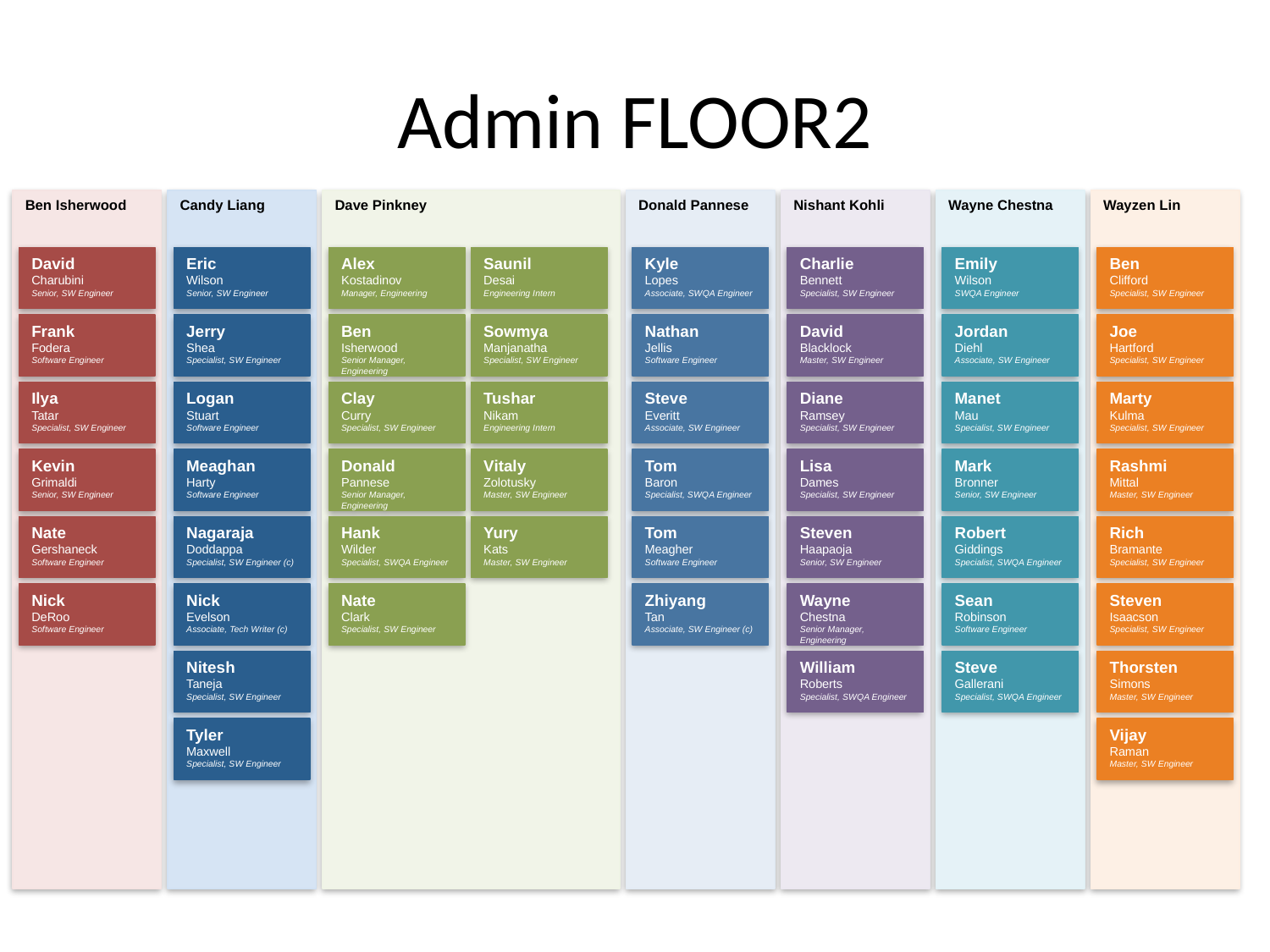

# Admin FLOOR2
Ben Isherwood
Candy Liang
Dave Pinkney
Donald Pannese
Nishant Kohli
Wayne Chestna
Wayzen Lin
DavidCharubiniSenior, SW Engineer
EricWilsonSenior, SW Engineer
AlexKostadinovManager, Engineering
SaunilDesaiEngineering Intern
KyleLopesAssociate, SWQA Engineer
CharlieBennettSpecialist, SW Engineer
EmilyWilsonSWQA Engineer
BenCliffordSpecialist, SW Engineer
FrankFoderaSoftware Engineer
JerrySheaSpecialist, SW Engineer
BenIsherwoodSenior Manager, Engineering
SowmyaManjanathaSpecialist, SW Engineer
NathanJellisSoftware Engineer
DavidBlacklockMaster, SW Engineer
JordanDiehlAssociate, SW Engineer
JoeHartfordSpecialist, SW Engineer
IlyaTatarSpecialist, SW Engineer
LoganStuartSoftware Engineer
ClayCurrySpecialist, SW Engineer
TusharNikamEngineering Intern
SteveEverittAssociate, SW Engineer
DianeRamseySpecialist, SW Engineer
ManetMauSpecialist, SW Engineer
MartyKulmaSpecialist, SW Engineer
KevinGrimaldiSenior, SW Engineer
MeaghanHartySoftware Engineer
DonaldPanneseSenior Manager, Engineering
VitalyZolotuskyMaster, SW Engineer
TomBaronSpecialist, SWQA Engineer
LisaDamesSpecialist, SW Engineer
MarkBronnerSenior, SW Engineer
RashmiMittalMaster, SW Engineer
NateGershaneckSoftware Engineer
NagarajaDoddappaSpecialist, SW Engineer (c)
HankWilderSpecialist, SWQA Engineer
YuryKatsMaster, SW Engineer
TomMeagherSoftware Engineer
StevenHaapaojaSenior, SW Engineer
RobertGiddingsSpecialist, SWQA Engineer
RichBramanteSpecialist, SW Engineer
NickDeRooSoftware Engineer
NickEvelsonAssociate, Tech Writer (c)
NateClarkSpecialist, SW Engineer
ZhiyangTanAssociate, SW Engineer (c)
WayneChestnaSenior Manager, Engineering
SeanRobinsonSoftware Engineer
StevenIsaacsonSpecialist, SW Engineer
NiteshTanejaSpecialist, SW Engineer
WilliamRobertsSpecialist, SWQA Engineer
SteveGalleraniSpecialist, SWQA Engineer
ThorstenSimonsMaster, SW Engineer
TylerMaxwellSpecialist, SW Engineer
VijayRamanMaster, SW Engineer